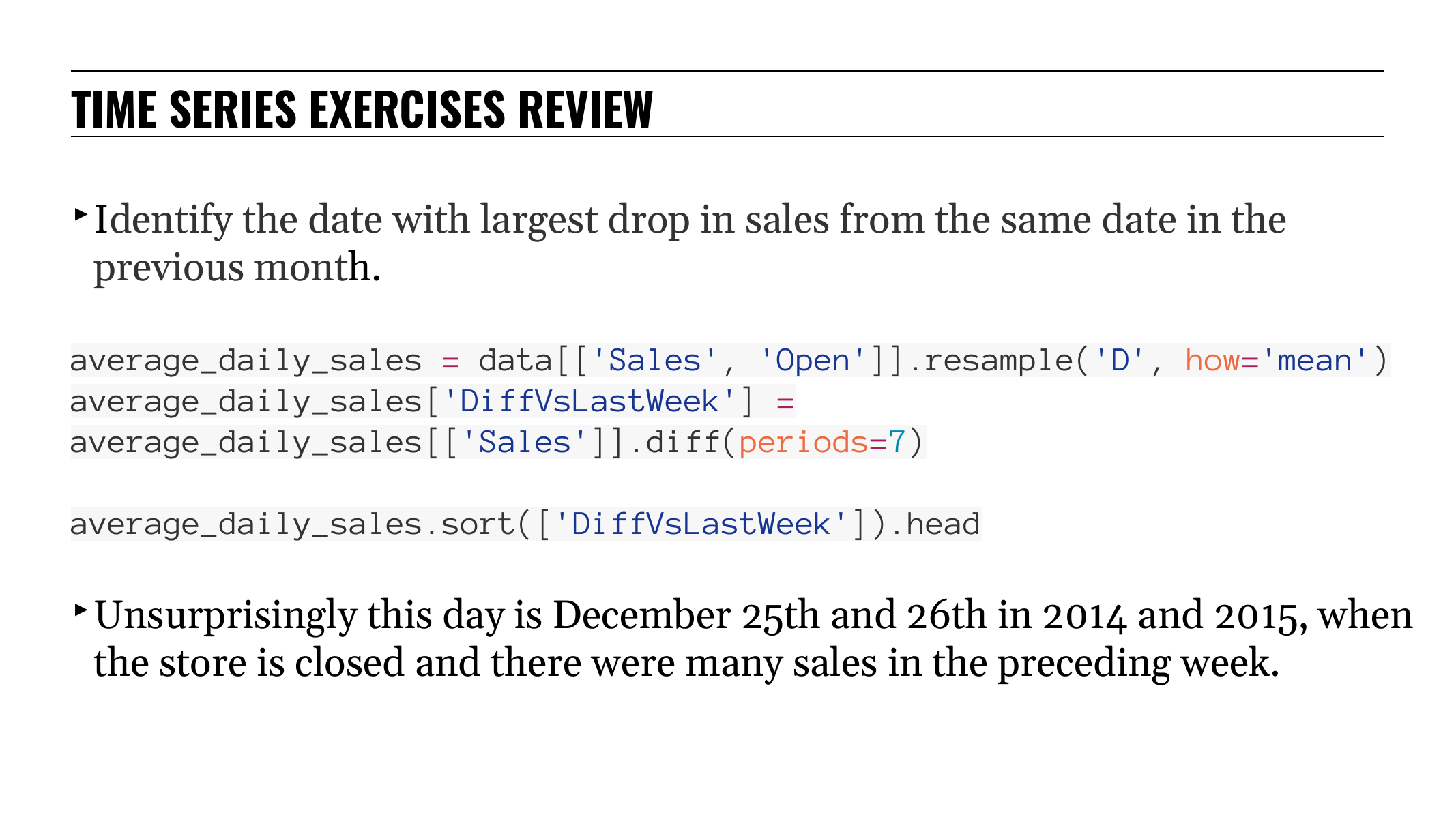

TIME SERIES EXERCISES REVIEW

Identify the date with largest drop in sales from the same date in the previous month.

average_daily_sales = data[['Sales', 'Open']].resample('D', how='mean')
average_daily_sales['DiffVsLastWeek'] = average_daily_sales[['Sales']].diff(periods=7)
average_daily_sales.sort(['DiffVsLastWeek']).head

Unsurprisingly this day is December 25th and 26th in 2014 and 2015, when the store is closed and there were many sales in the preceding week.